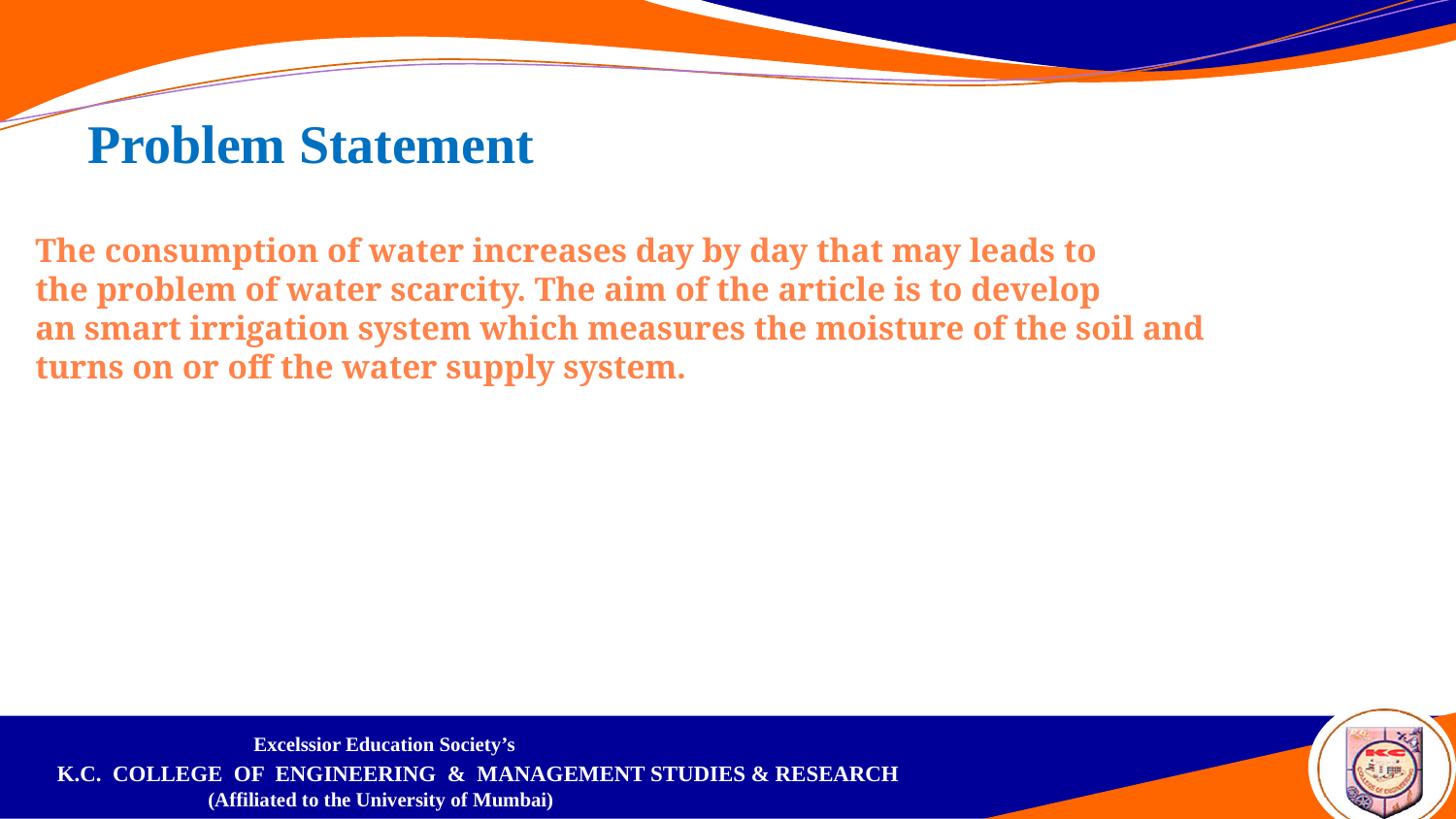

Problem Statement

# The consumption of water increases day by day that may leads to the problem of water scarcity. The aim of the article is to develop an smart irrigation system which measures the moisture of the soil and turns on or off the water supply system.